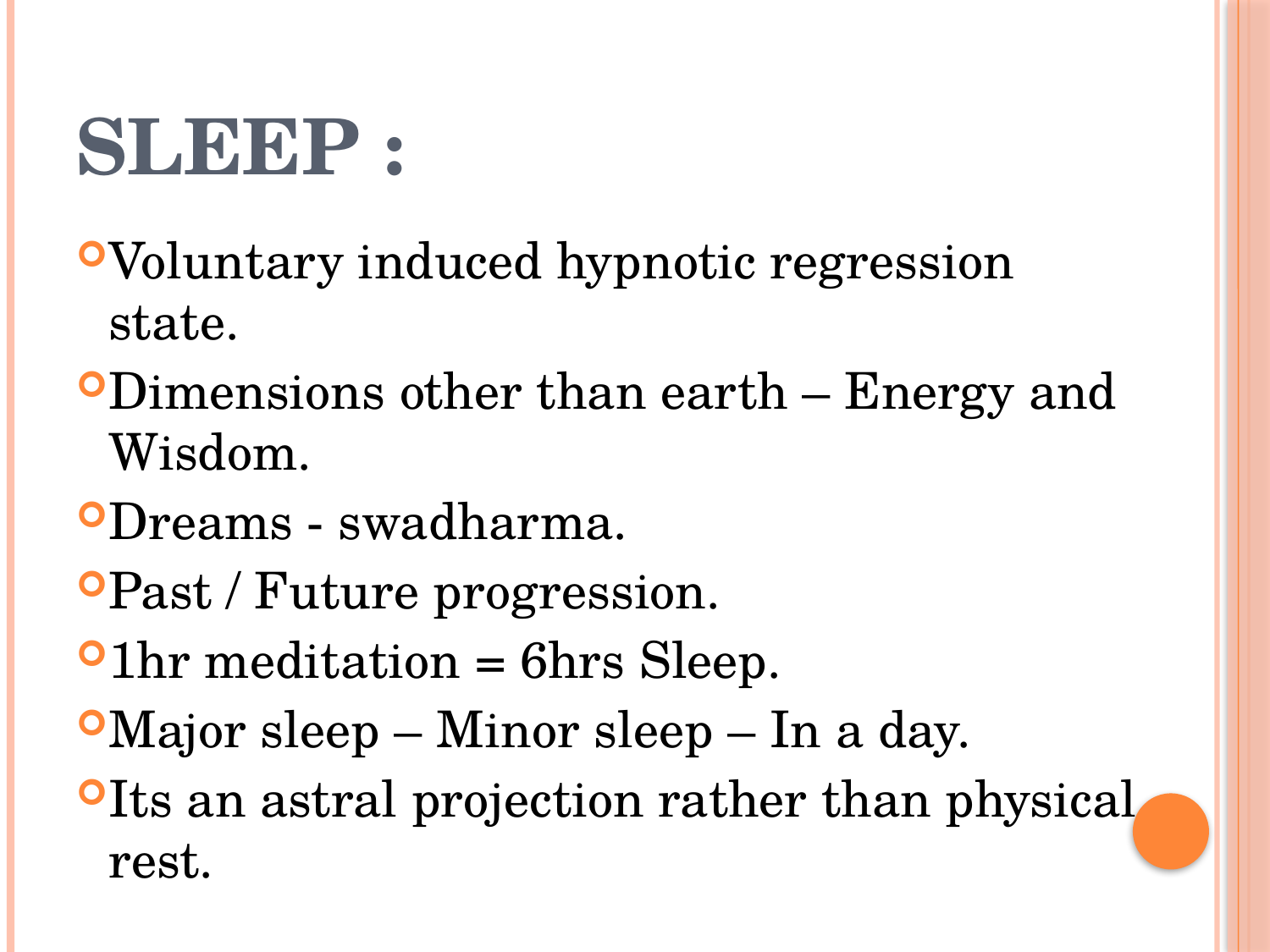

# SLEEP :
Voluntary induced hypnotic regression state.
Dimensions other than earth – Energy and Wisdom.
Dreams - swadharma.
Past / Future progression.
1hr meditation = 6hrs Sleep.
Major sleep – Minor sleep – In a day.
Its an astral projection rather than physical rest.